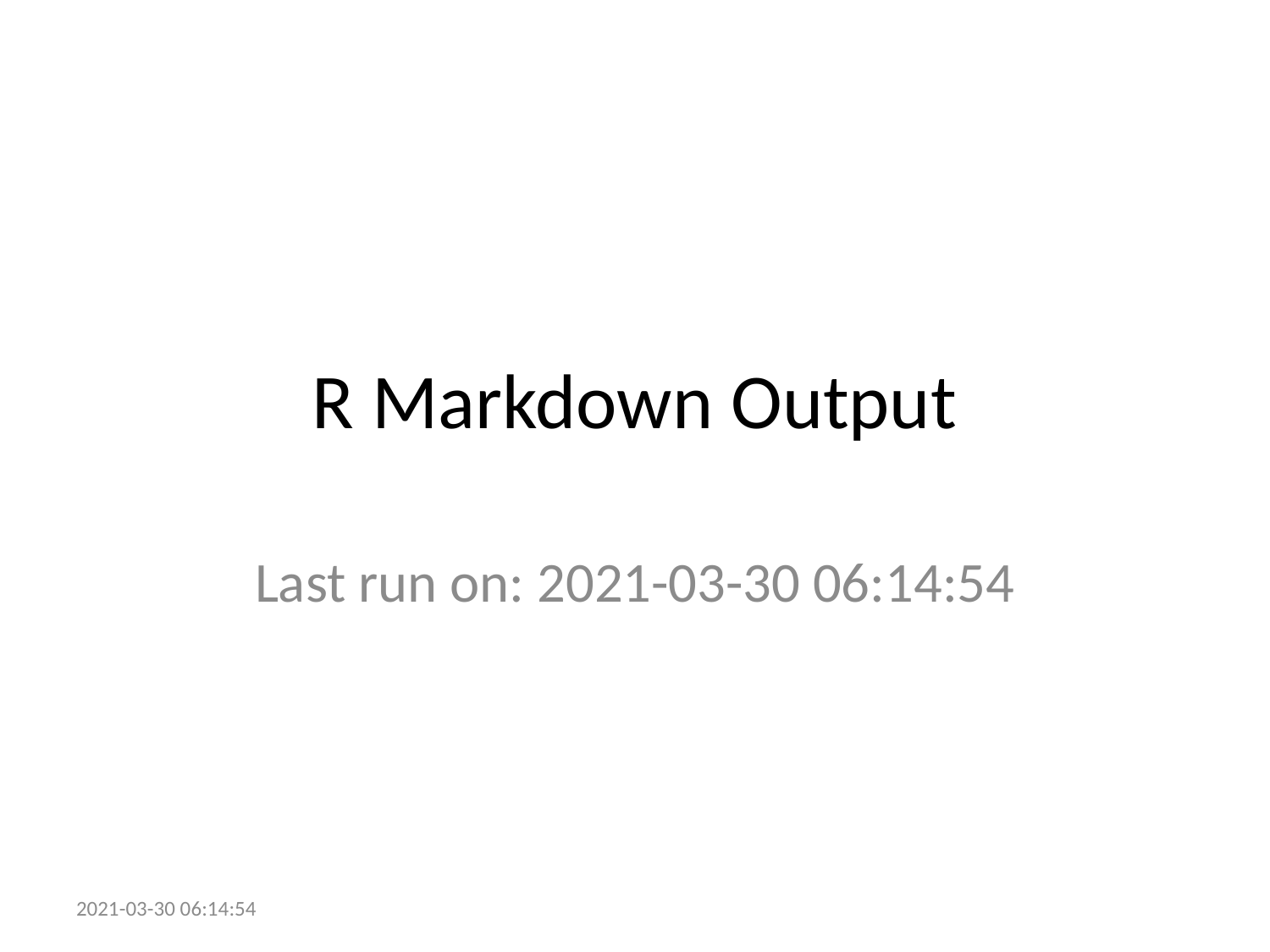

# R Markdown Output
Last run on: 2021-03-30 06:14:54
2021-03-30 06:14:54